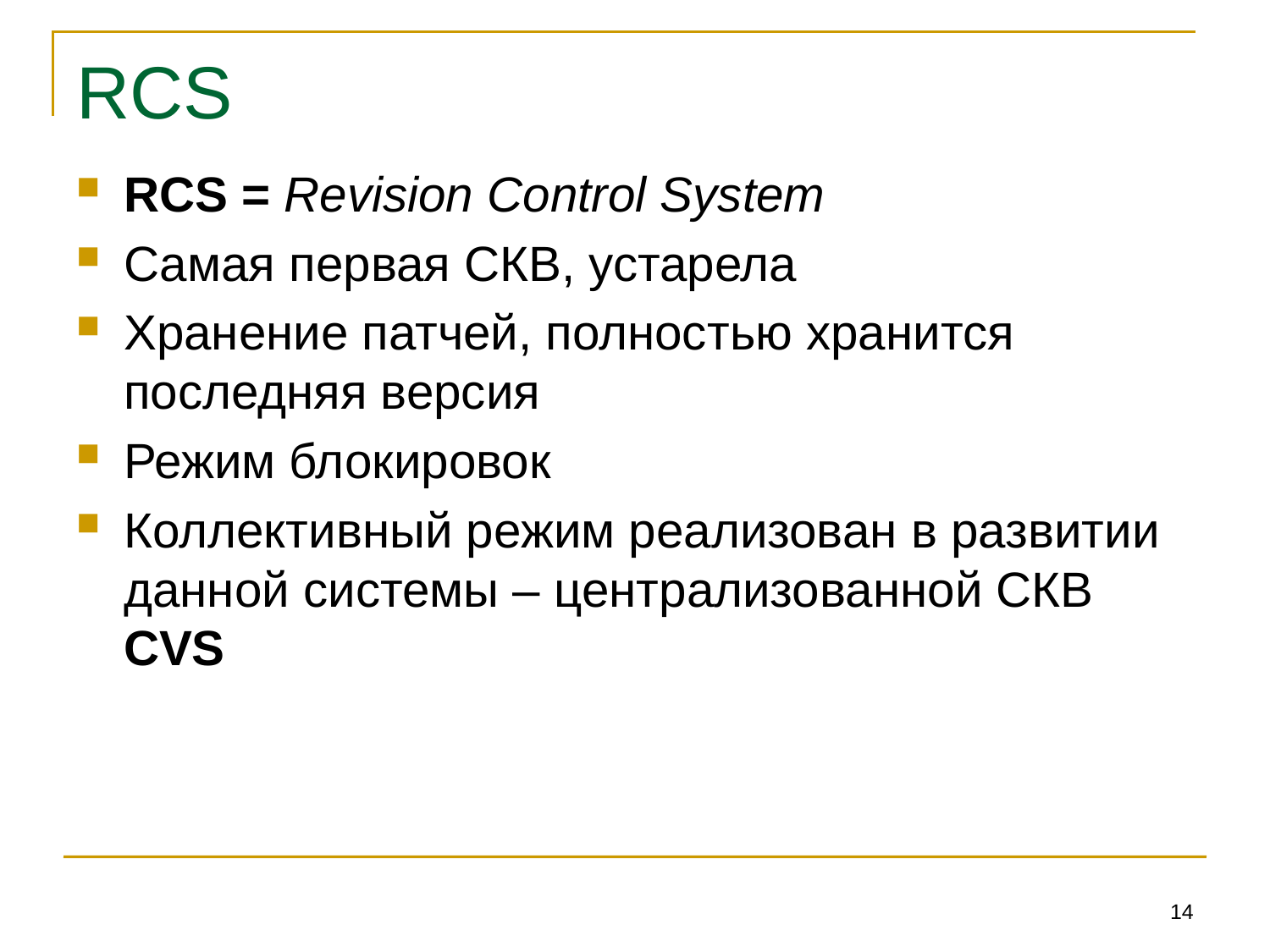

# RCS
RCS = Revision Control System
Самая первая СКВ, устарела
Хранение патчей, полностью хранится последняя версия
Режим блокировок
Коллективный режим реализован в развитии данной системы – централизованной СКВ CVS

14